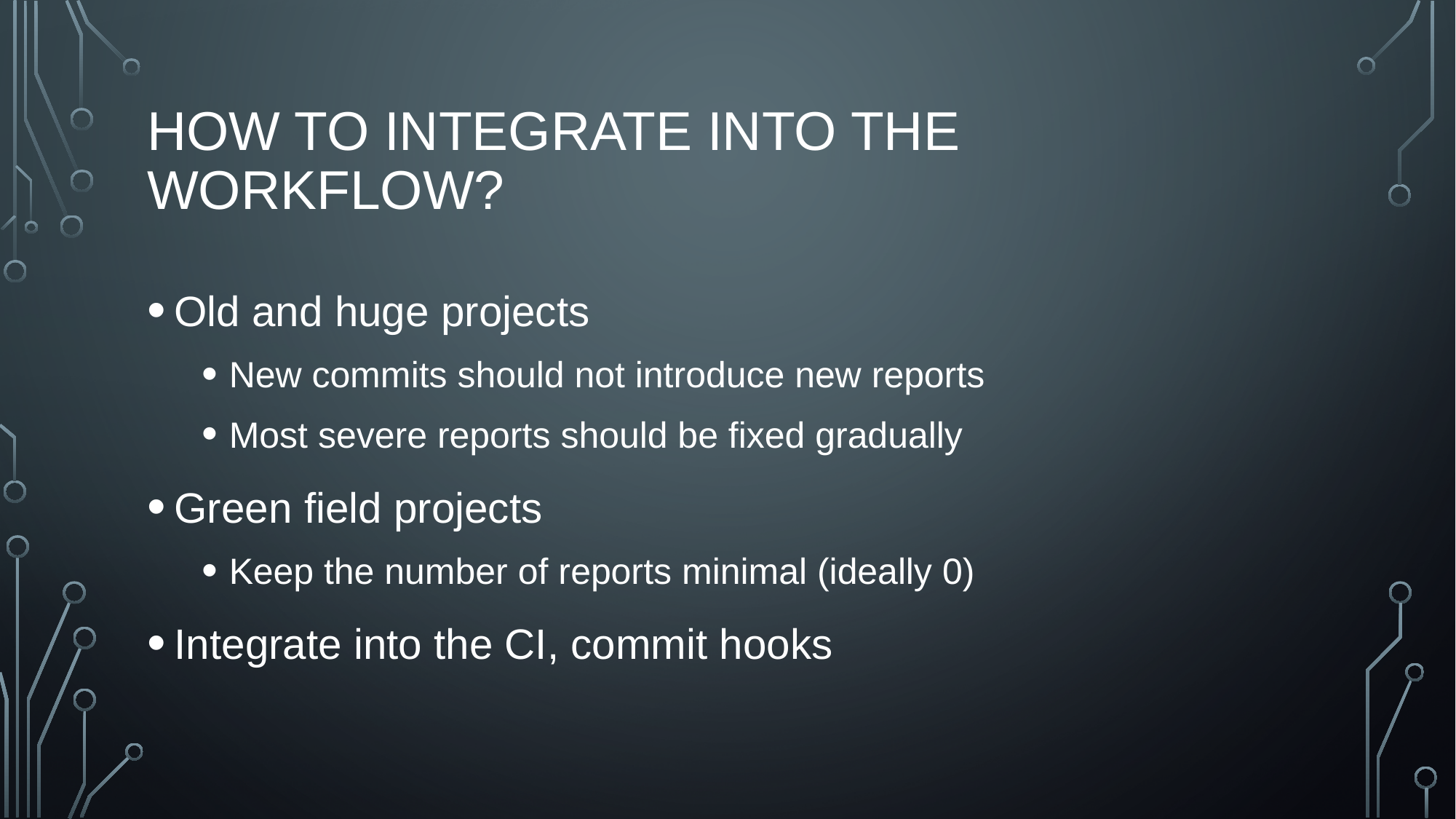

# How to integrate into the workflow?
Old and huge projects
New commits should not introduce new reports
Most severe reports should be fixed gradually
Green field projects
Keep the number of reports minimal (ideally 0)
Integrate into the CI, commit hooks